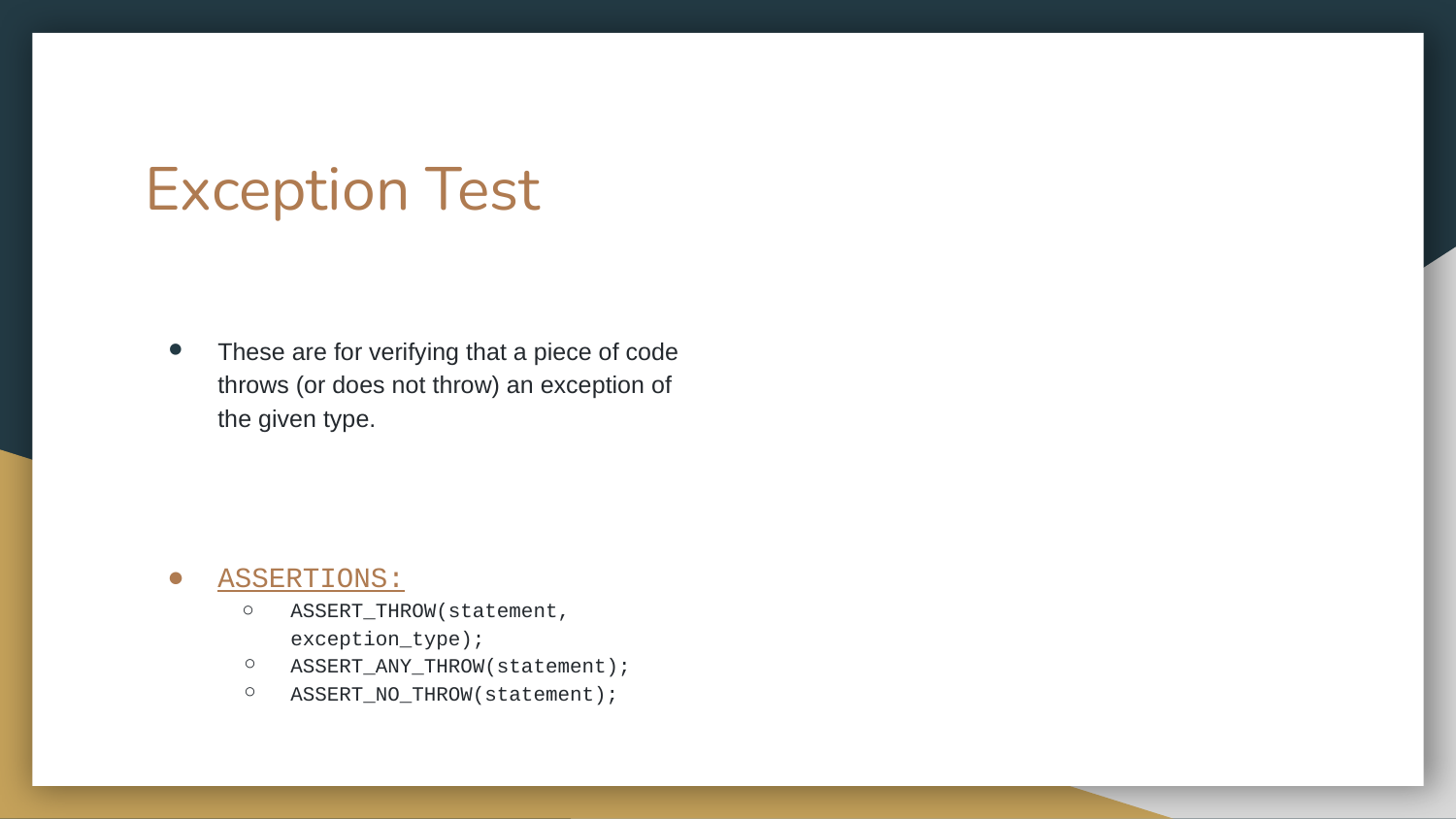

# Exception Test
These are for verifying that a piece of code throws (or does not throw) an exception of the given type.
ASSERTIONS:
ASSERT_THROW(statement, exception_type);
ASSERT_ANY_THROW(statement);
ASSERT_NO_THROW(statement);